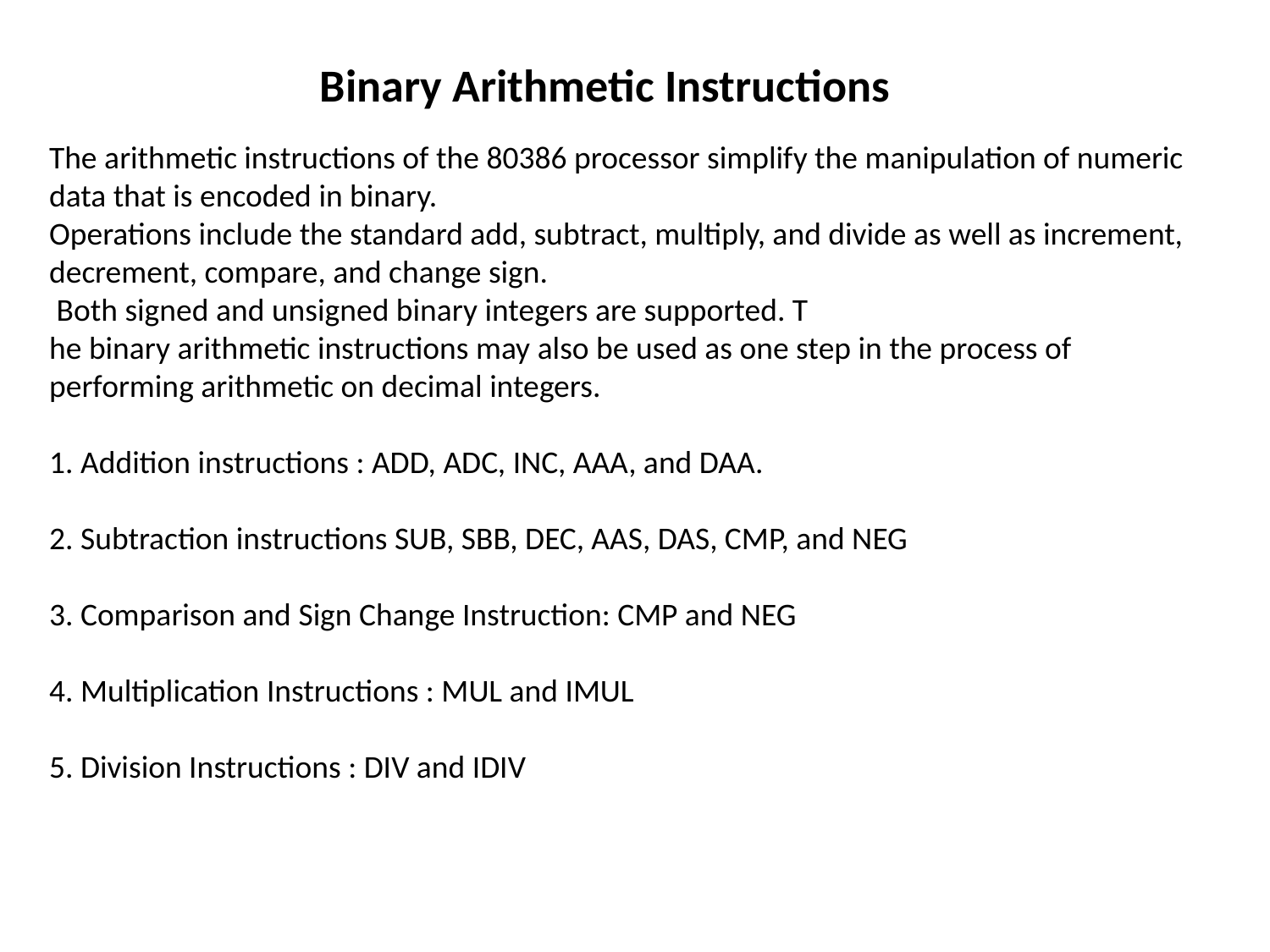

Binary Arithmetic Instructions

The arithmetic instructions of the 80386 processor simplify the manipulation of numeric data that is encoded in binary.
Operations include the standard add, subtract, multiply, and divide as well as increment, decrement, compare, and change sign.
 Both signed and unsigned binary integers are supported. T
he binary arithmetic instructions may also be used as one step in the process of performing arithmetic on decimal integers.

1. Addition instructions : ADD, ADC, INC, AAA, and DAA.

2. Subtraction instructions SUB, SBB, DEC, AAS, DAS, CMP, and NEG

3. Comparison and Sign Change Instruction: CMP and NEG

4. Multiplication Instructions : MUL and IMUL

5. Division Instructions : DIV and IDIV